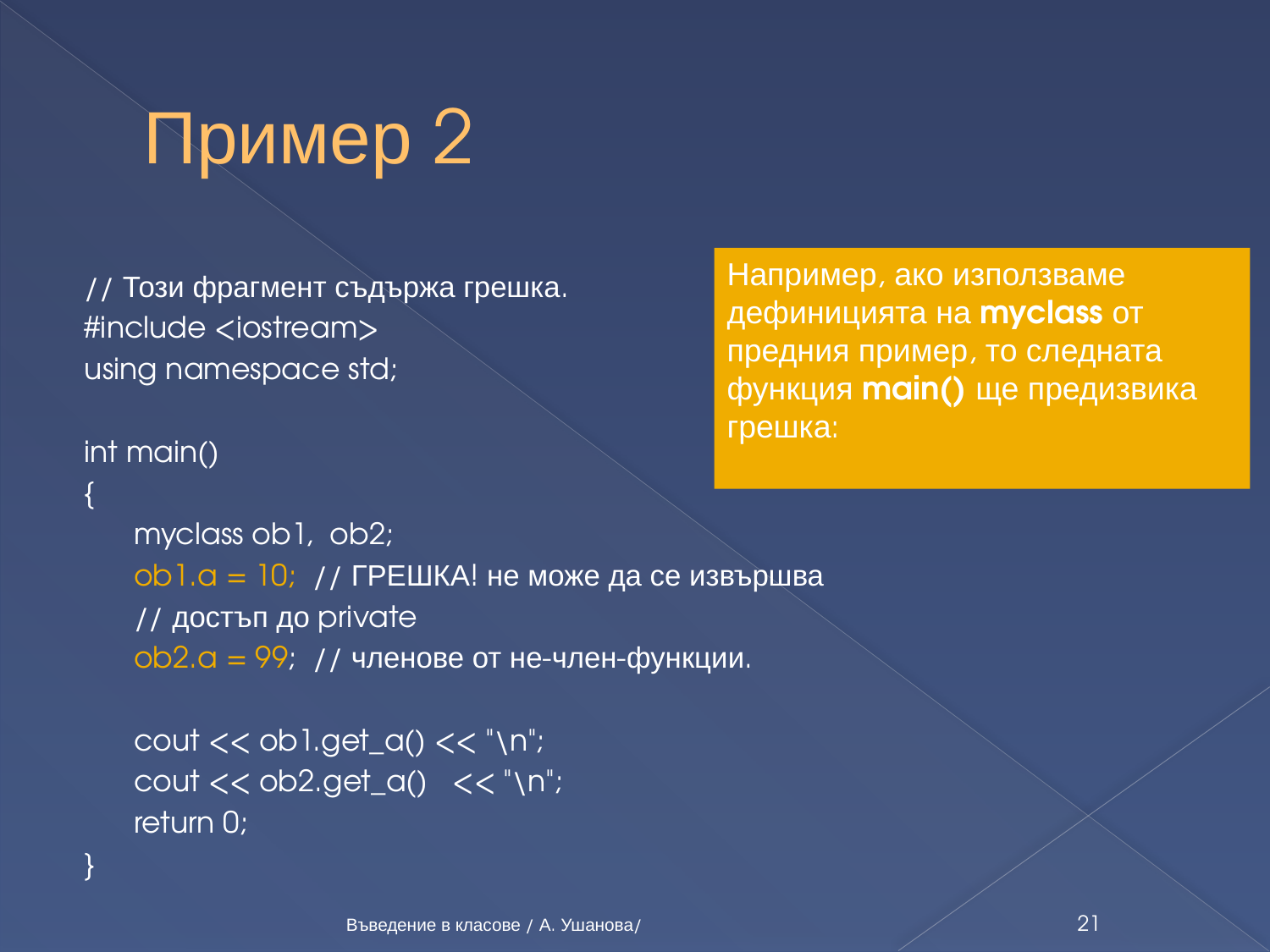

# Пример 2
Например, ако използваме дефиницията на myclass от предния пример, то следната функция main() ще предизвика грешка:

// Този фрагмент съдържа грешка.
#include <iostream>
using namespace std;

int main()
{
	myclass ob1,  ob2;
	ob1.a = 10;  // ГРЕШКА! не може да се извършва
			// достъп до private
	ob2.a = 99;  // членове от не-член-функции.

	cout << ob1.get_a() << "\n";
	cout << ob2.get_a()   << "\n";
	return 0;
}

Въведение в класове / А. Ушанова/
21